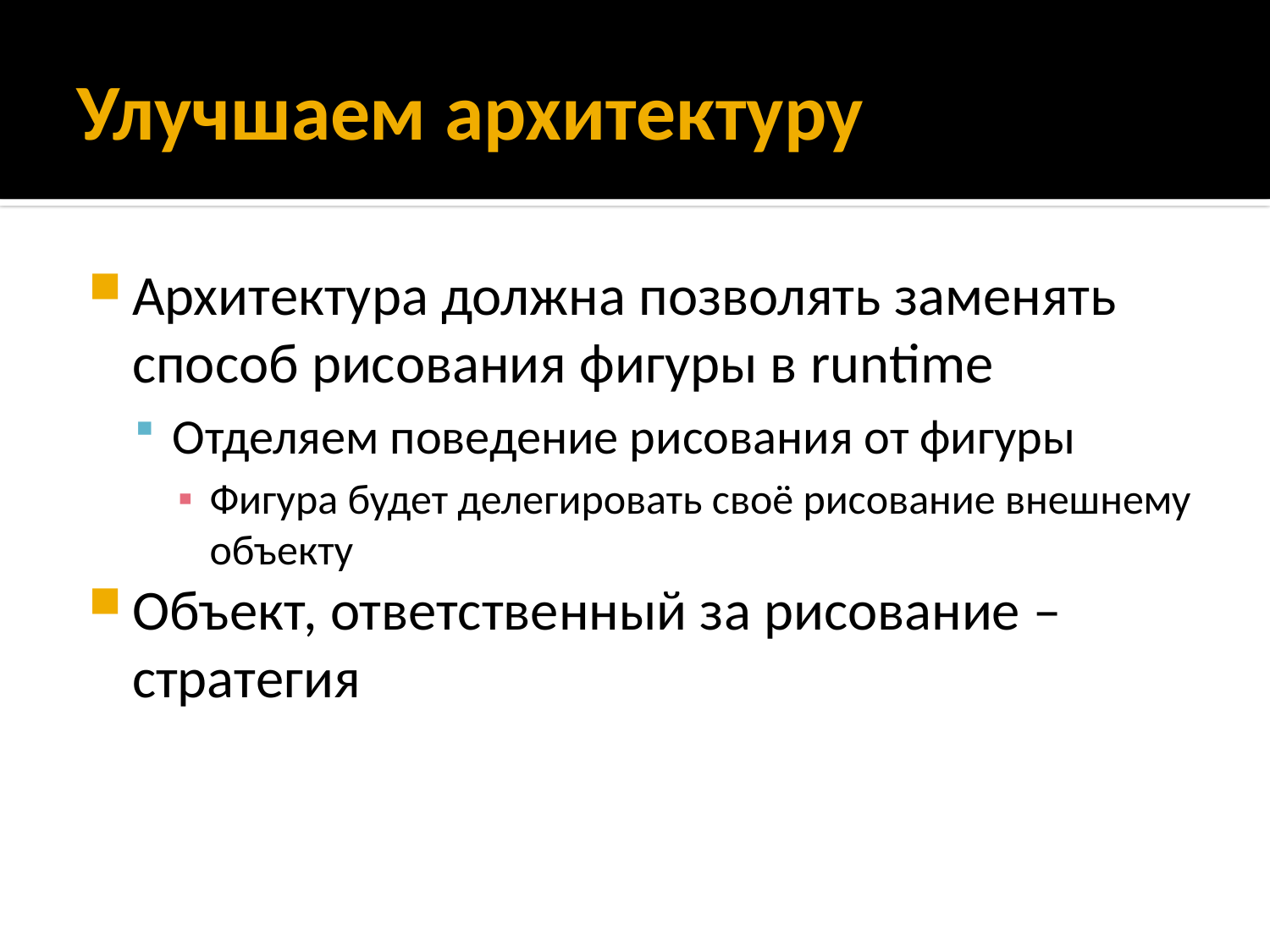

# Улучшаем архитектуру
Архитектура должна позволять заменять способ рисования фигуры в runtime
Отделяем поведение рисования от фигуры
Фигура будет делегировать своё рисование внешнему объекту
Объект, ответственный за рисование – стратегия